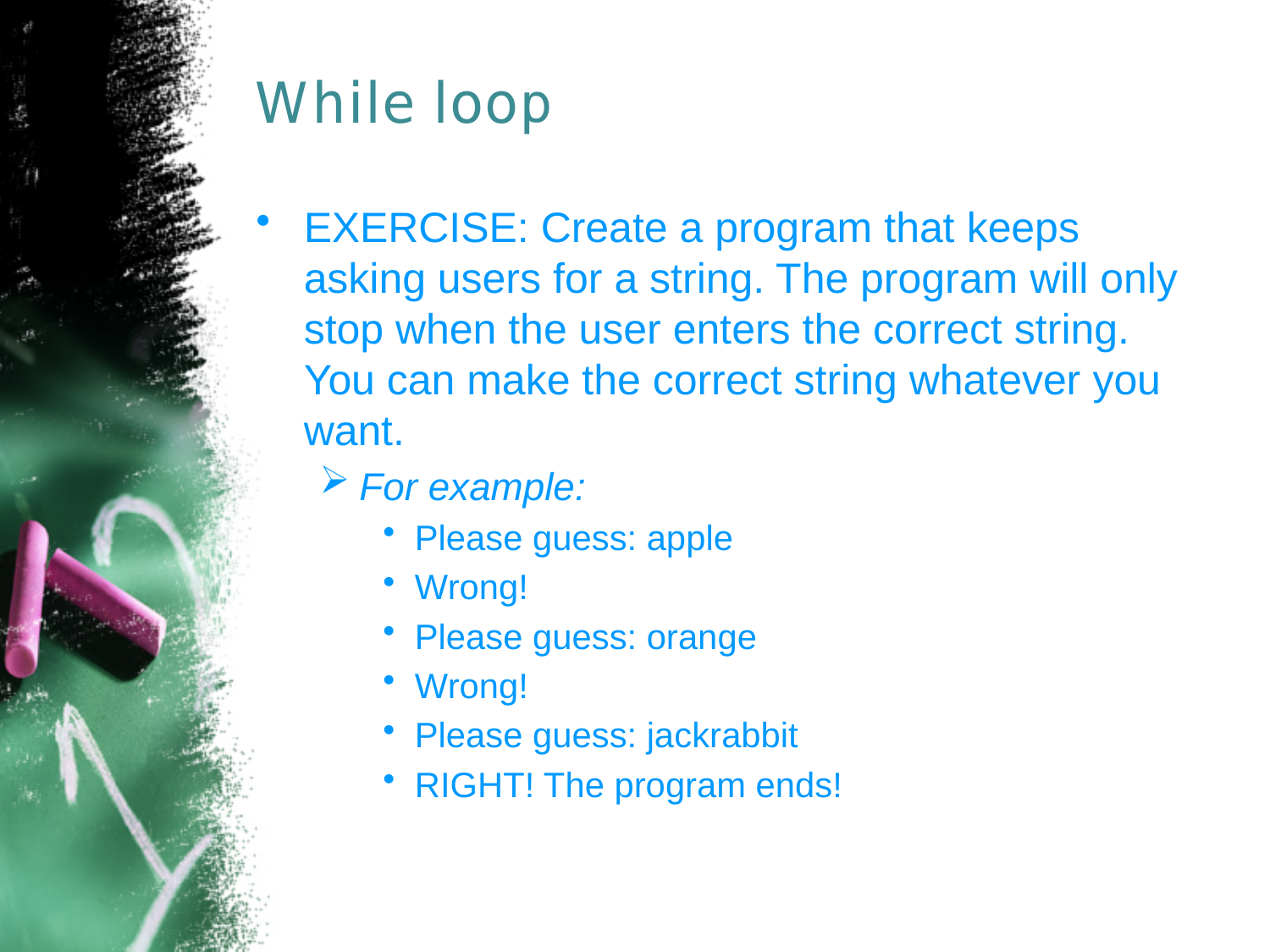

# While loop
EXERCISE: Create a program that keeps asking users for a string. The program will only stop when the user enters the correct string. You can make the correct string whatever you want.
For example:
Please guess: apple
Wrong!
Please guess: orange
Wrong!
Please guess: jackrabbit
RIGHT! The program ends!